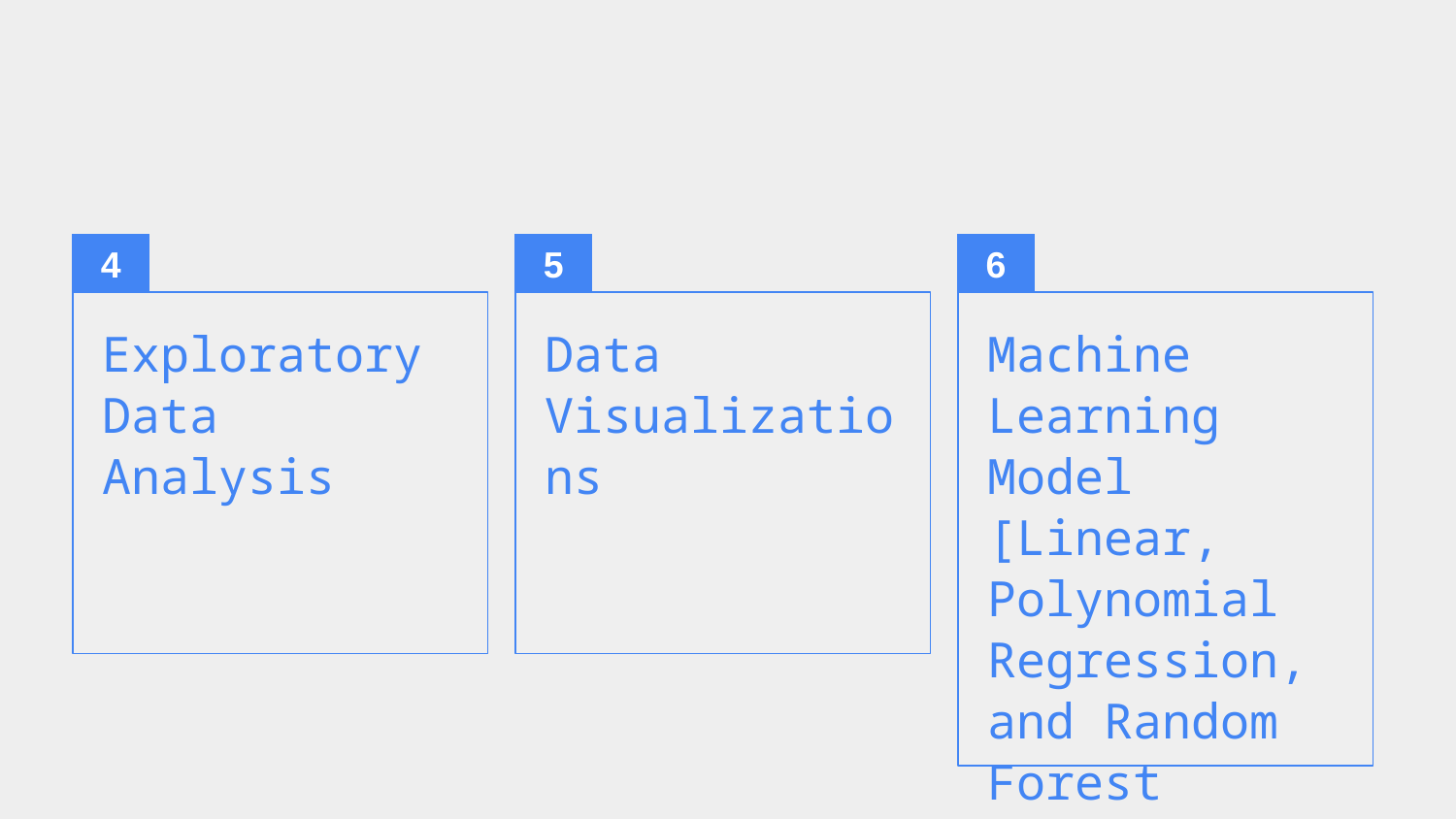

4
5
6
Exploratory Data Analysis
Data Visualizations
Machine Learning Model [Linear, Polynomial Regression, and Random Forest Regression